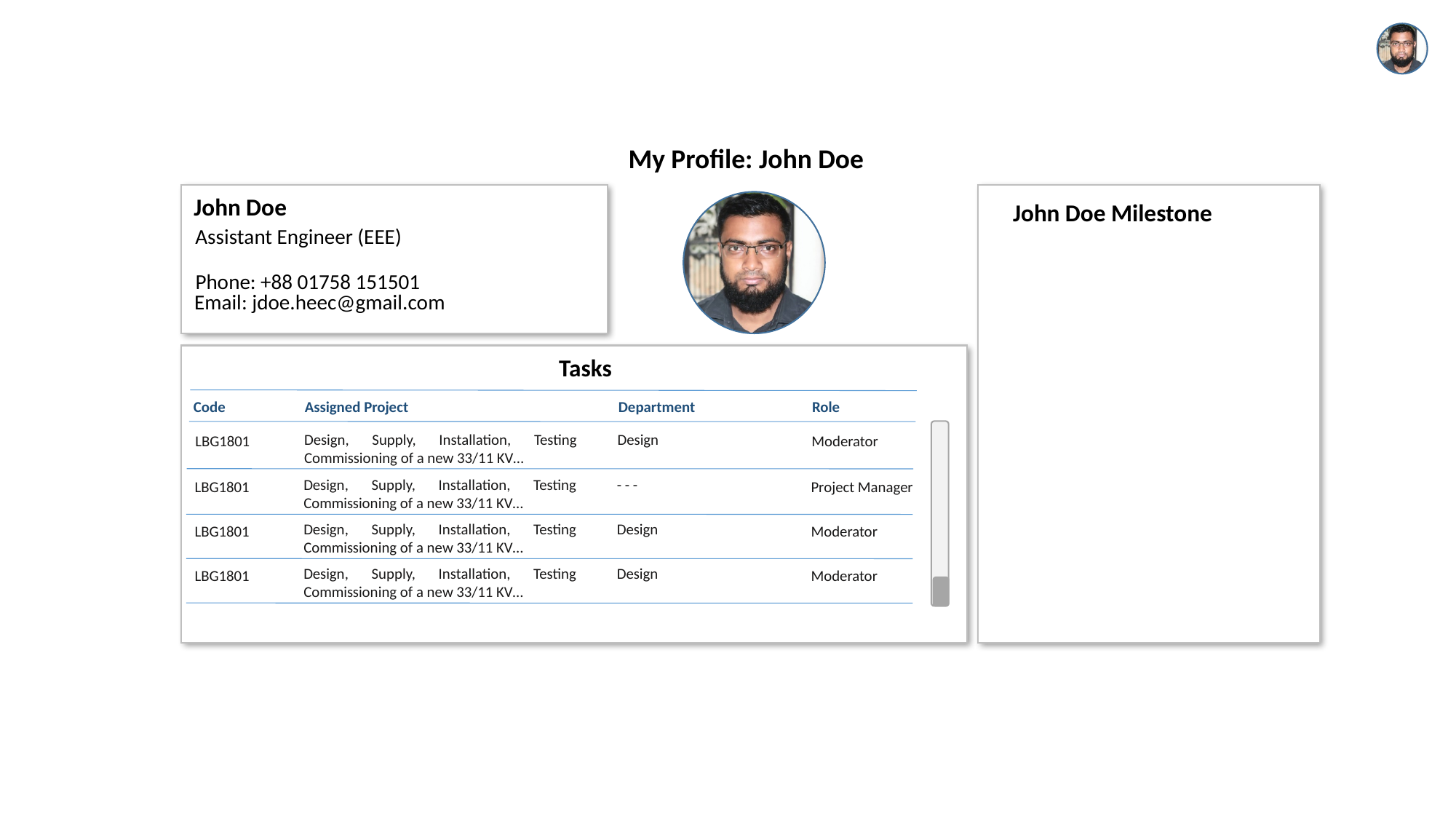

My Profile: John Doe

John Doe
John Doe Milestone

Assistant Engineer (EEE)
Phone: +88 01758 151501
Email: jdoe.heec@gmail.com

Tasks
Department
Code
Assigned Project
Role

Design, Supply, Installation, Testing Commissioning of a new 33/11 KV…
Design
Moderator
LBG1801
Design, Supply, Installation, Testing Commissioning of a new 33/11 KV…
- - -
Project Manager
LBG1801
Design, Supply, Installation, Testing Commissioning of a new 33/11 KV…
Design
Moderator
LBG1801
Design, Supply, Installation, Testing Commissioning of a new 33/11 KV…
Design
Moderator
LBG1801